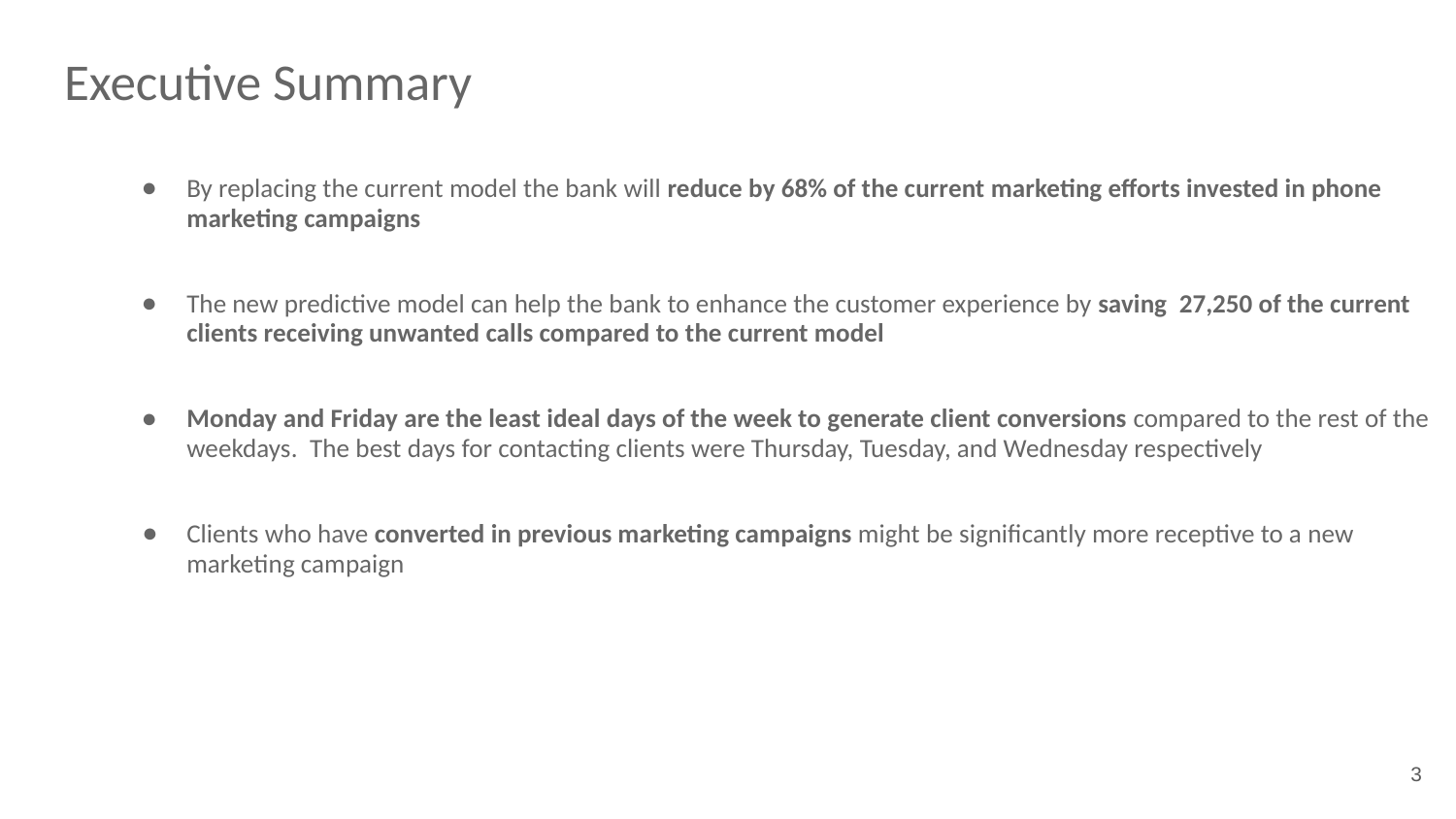

# Executive Summary

By replacing the current model the bank will reduce by 68% of the current marketing efforts invested in phone marketing campaigns

The new predictive model can help the bank to enhance the customer experience by saving  27,250 of the current clients receiving unwanted calls compared to the current model

Monday and Friday are the least ideal days of the week to generate client conversions compared to the rest of the weekdays.  The best days for contacting clients were Thursday, Tuesday, and Wednesday respectively

Clients who have converted in previous marketing campaigns might be significantly more receptive to a new marketing campaign
3